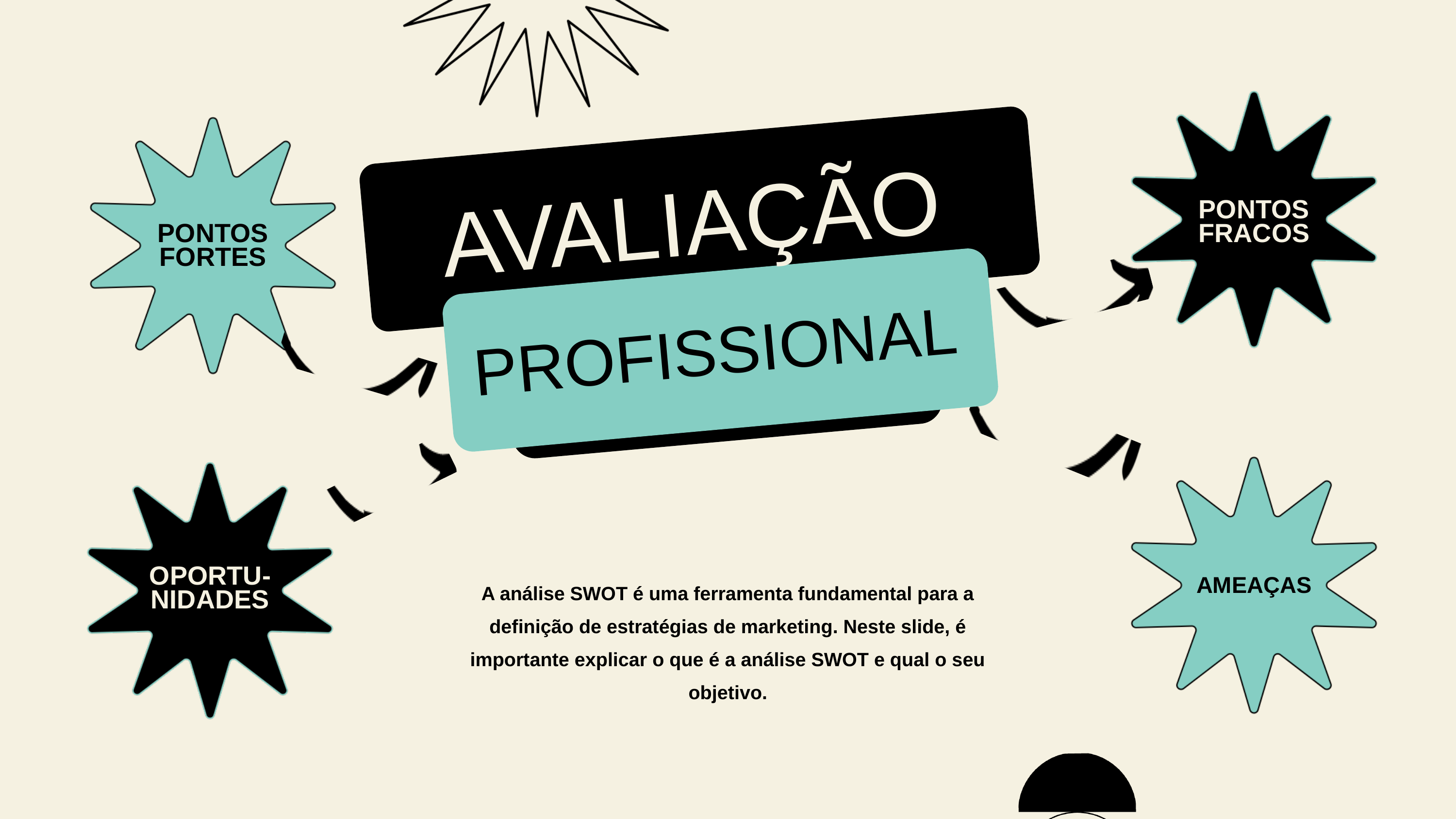

AVALIAÇÃO
PONTOS
FRACOS
PONTOS
FORTES

PROFISSIONAL

OPORTU-
NIDADES
A análise SWOT é uma ferramenta fundamental para a definição de estratégias de marketing. Neste slide, é importante explicar o que é a análise SWOT e qual o seu objetivo.
AMEAÇAS